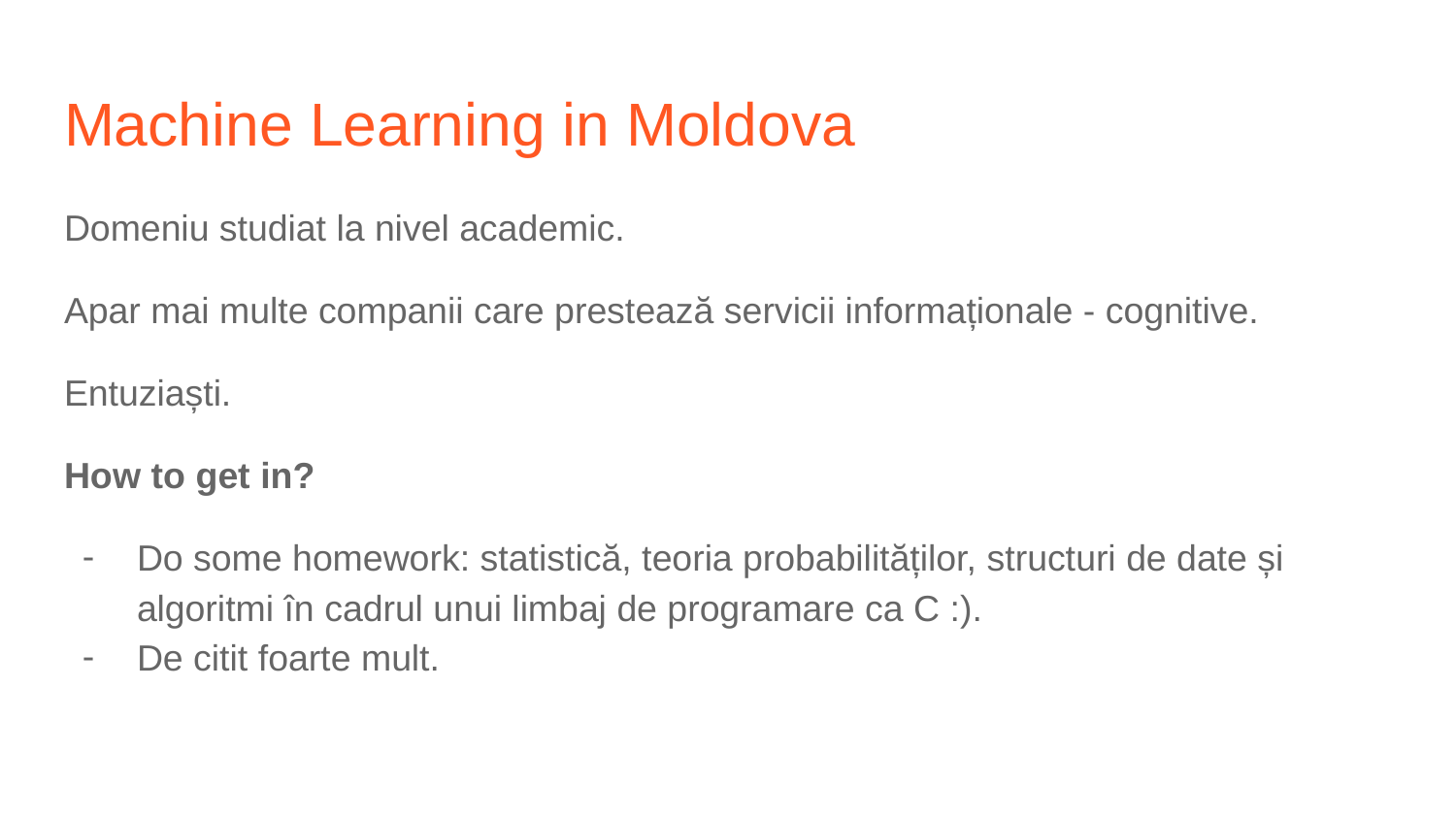

# Machine Learning in Moldova
Domeniu studiat la nivel academic.
Apar mai multe companii care prestează servicii informaționale - cognitive.
Entuziaști.
How to get in?
Do some homework: statistică, teoria probabilităților, structuri de date și algoritmi în cadrul unui limbaj de programare ca C :).
De citit foarte mult.